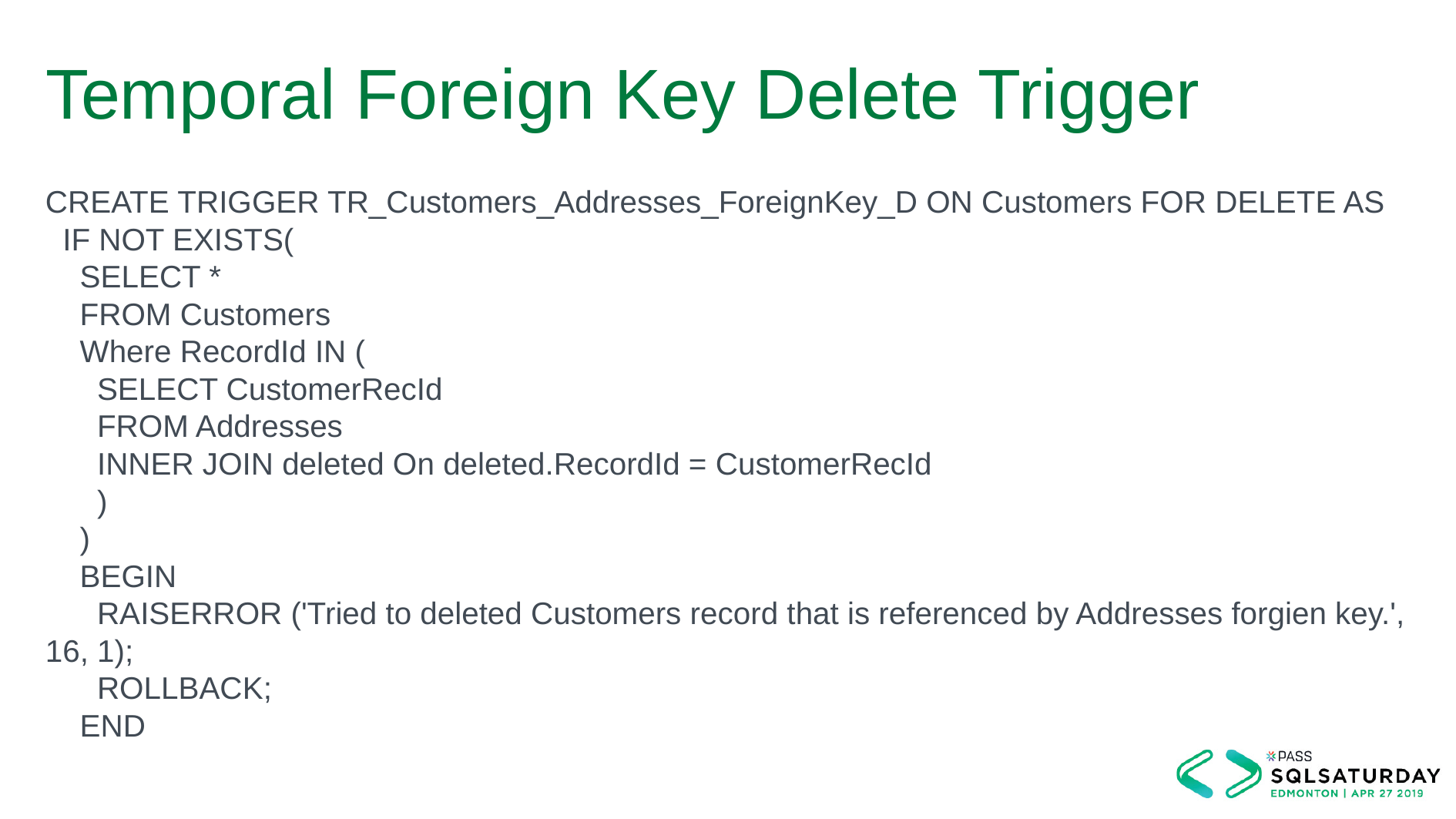

# Temporal Foreign Key Delete Trigger
CREATE TRIGGER TR_Customers_Addresses_ForeignKey_D ON Customers FOR DELETE AS
  IF NOT EXISTS(
    SELECT *
    FROM Customers
    Where RecordId IN (
      SELECT CustomerRecId
      FROM Addresses
      INNER JOIN deleted On deleted.RecordId = CustomerRecId
      )
    )
    BEGIN
      RAISERROR ('Tried to deleted Customers record that is referenced by Addresses forgien key.', 16, 1);
      ROLLBACK;
    END